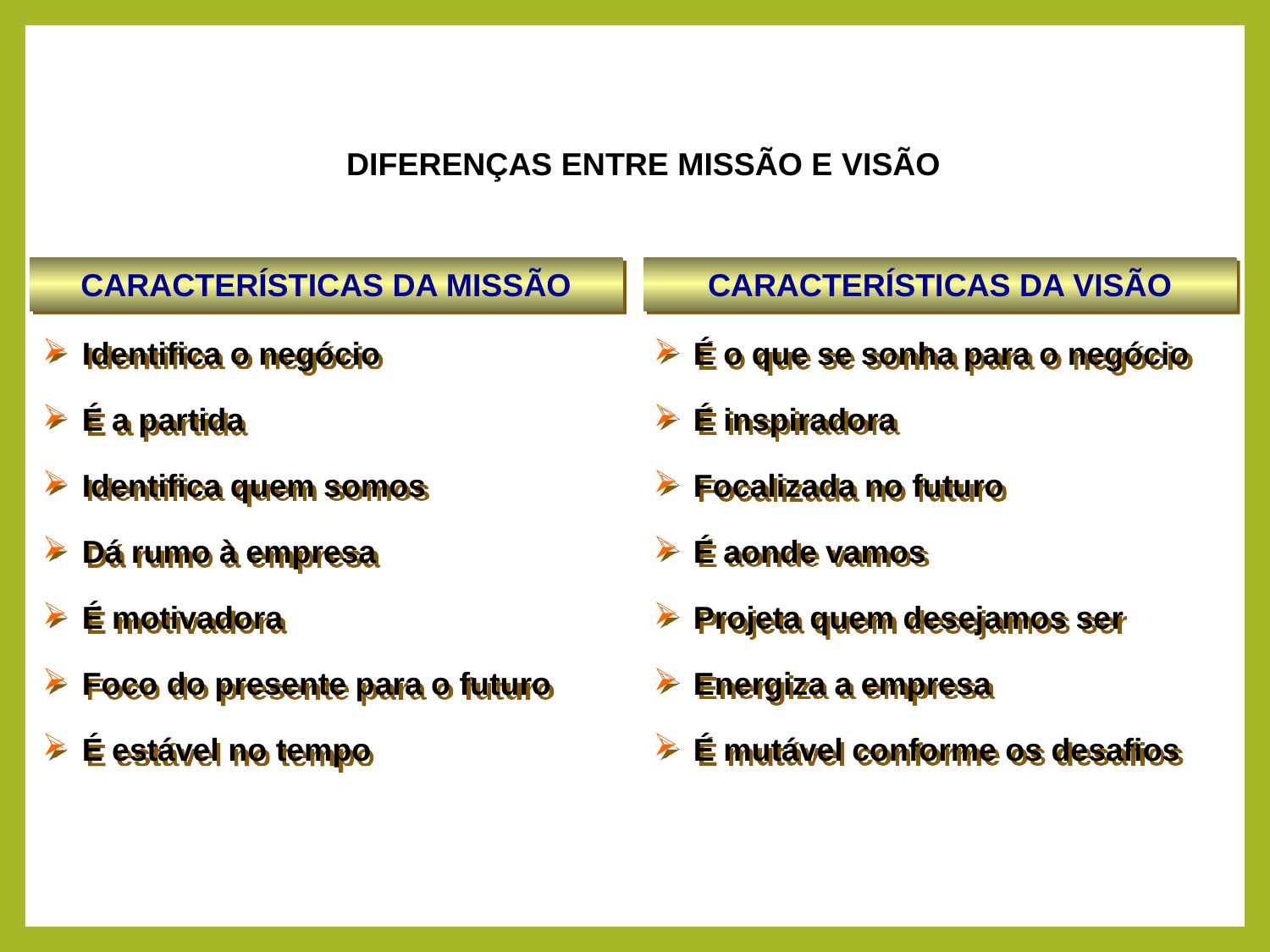

DIFERENÇAS ENTRE MISSÃO E VISÃO
CARACTERÍSTICAS DA MISSÃO
CARACTERÍSTICAS DA VISÃO
Identifica o negócio
É a partida
Identifica quem somos
Dá rumo à empresa
É motivadora
Foco do presente para o futuro
É estável no tempo
É o que se sonha para o negócio
É inspiradora
Focalizada no futuro
É aonde vamos
Projeta quem desejamos ser
Energiza a empresa
É mutável conforme os desafios